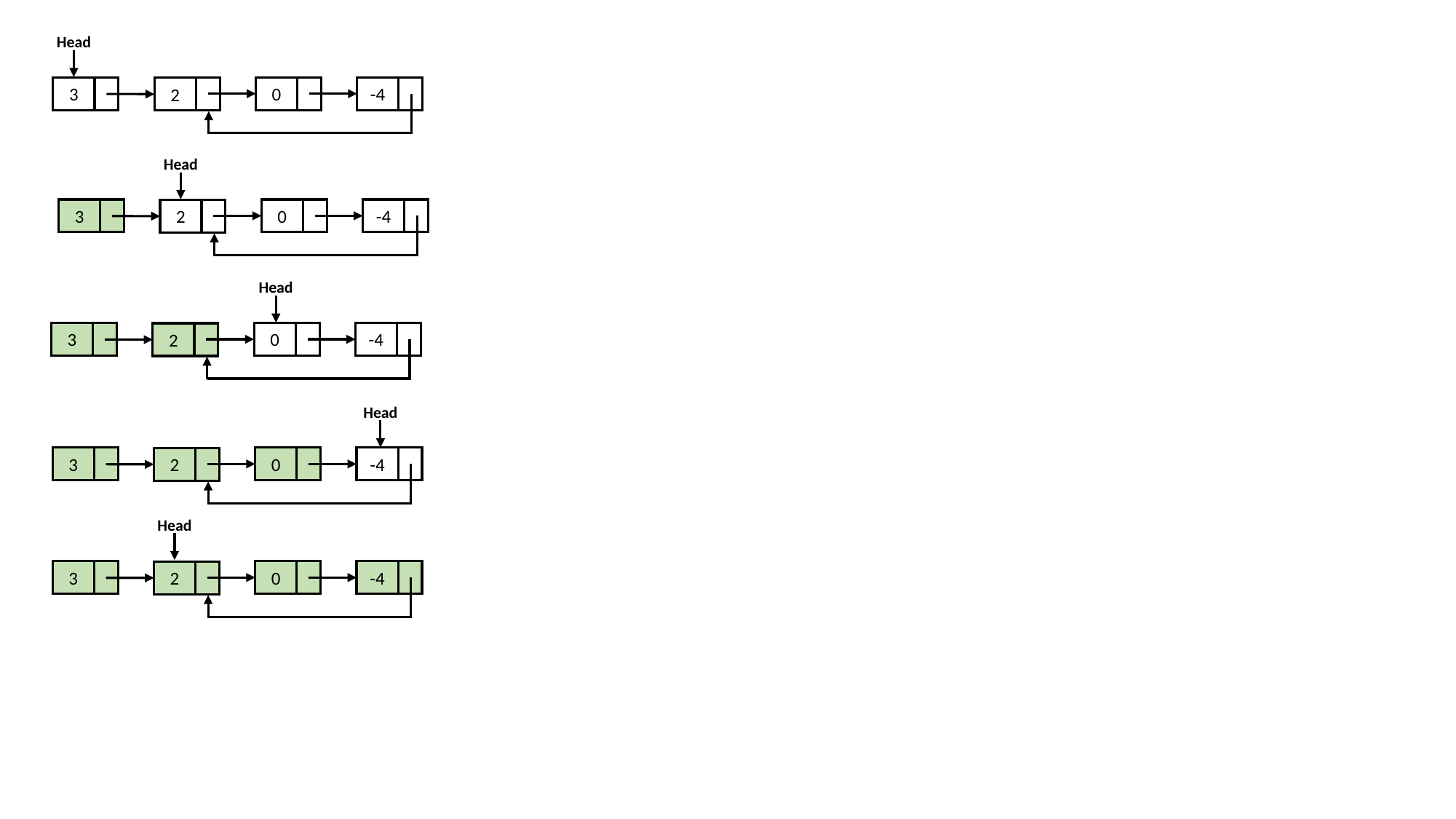

Head
3

0

-4

2

Head
3

0

-4

2

Head
3

0

-4

2

Head
3

0

-4

2

Head
3

0

-4

2